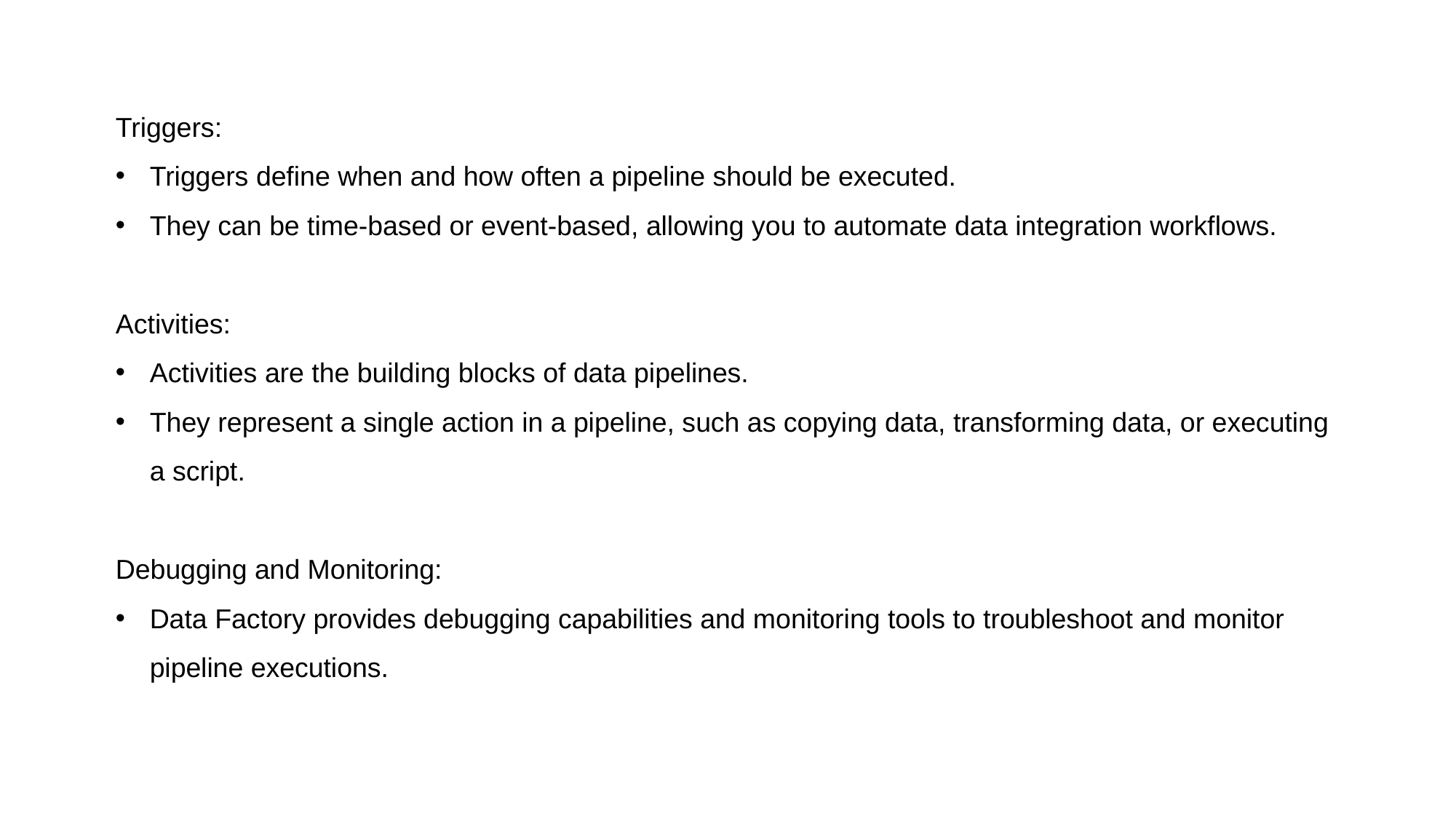

Triggers:
Triggers define when and how often a pipeline should be executed.
They can be time-based or event-based, allowing you to automate data integration workflows.

Activities:
Activities are the building blocks of data pipelines.
They represent a single action in a pipeline, such as copying data, transforming data, or executing a script.

Debugging and Monitoring:
Data Factory provides debugging capabilities and monitoring tools to troubleshoot and monitor pipeline executions.